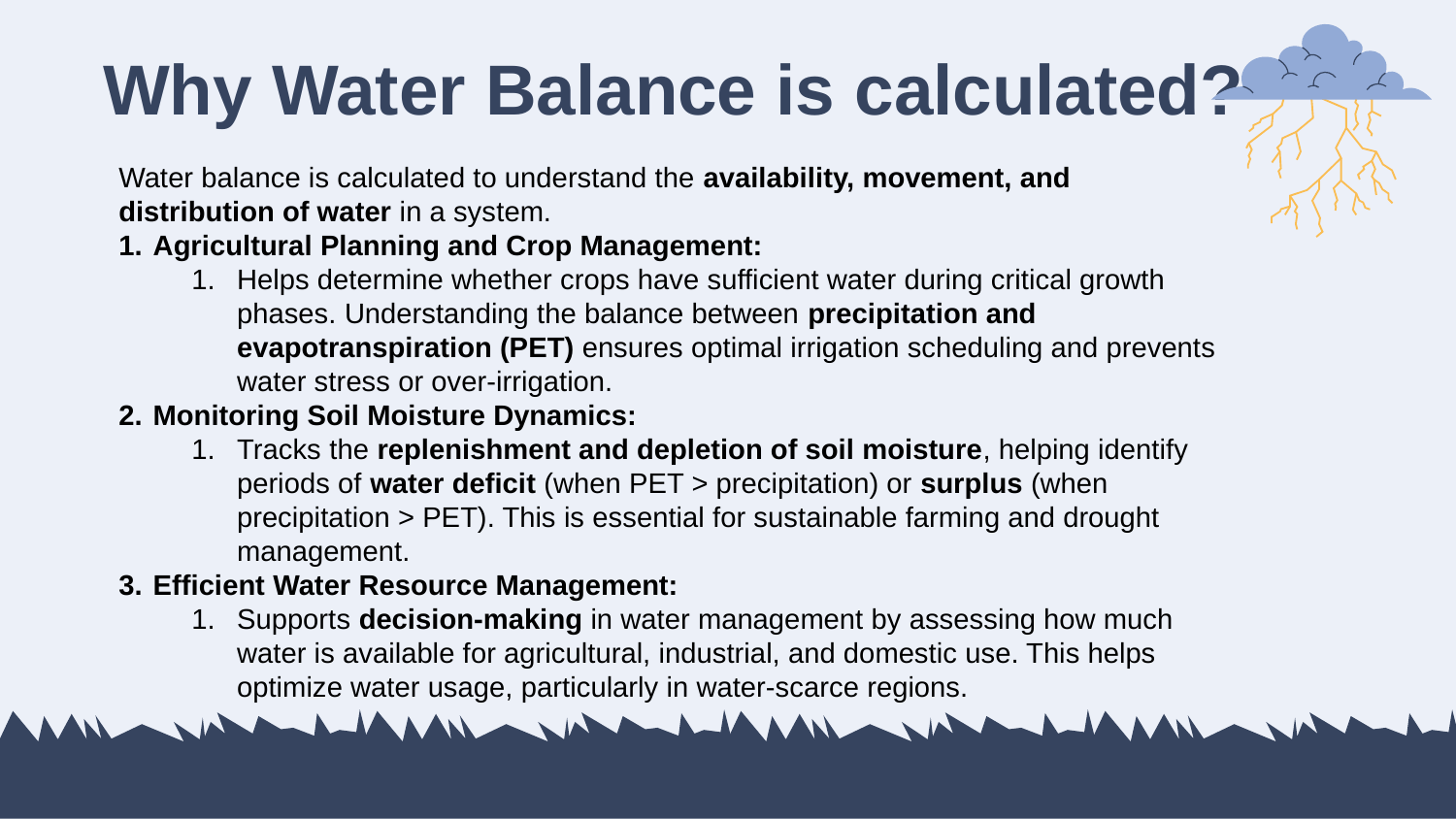

# Why Water Balance is calculated?
Water balance is calculated to understand the availability, movement, and distribution of water in a system.
Agricultural Planning and Crop Management:
Helps determine whether crops have sufficient water during critical growth phases. Understanding the balance between precipitation and evapotranspiration (PET) ensures optimal irrigation scheduling and prevents water stress or over-irrigation.
Monitoring Soil Moisture Dynamics:
Tracks the replenishment and depletion of soil moisture, helping identify periods of water deficit (when PET > precipitation) or surplus (when precipitation > PET). This is essential for sustainable farming and drought management.
Efficient Water Resource Management:
Supports decision-making in water management by assessing how much water is available for agricultural, industrial, and domestic use. This helps optimize water usage, particularly in water-scarce regions.